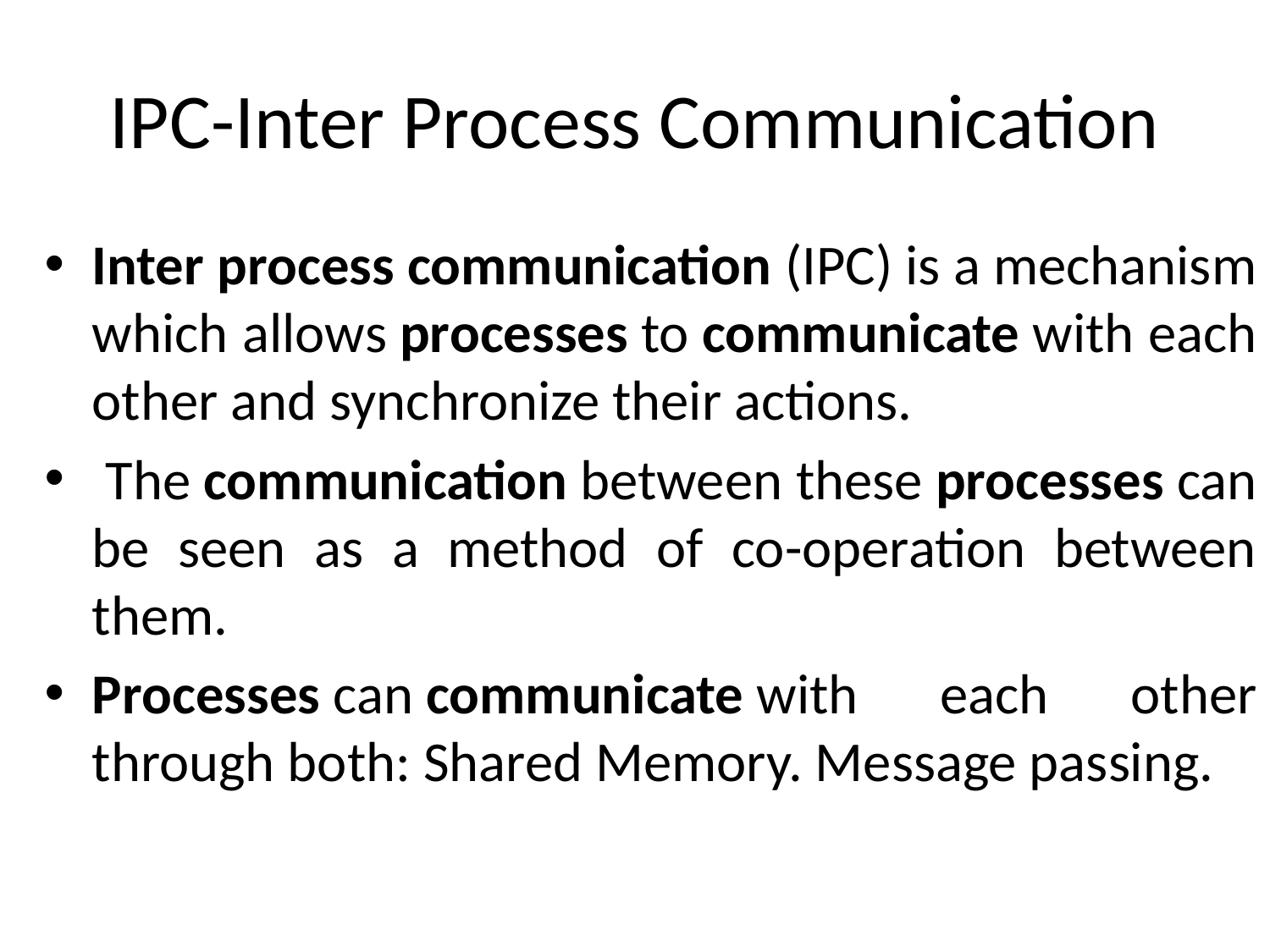

# IPC-Inter Process Communication
Inter process communication (IPC) is a mechanism which allows processes to communicate with each other and synchronize their actions.
 The communication between these processes can be seen as a method of co-operation between them.
Processes can communicate with each other through both: Shared Memory. Message passing.